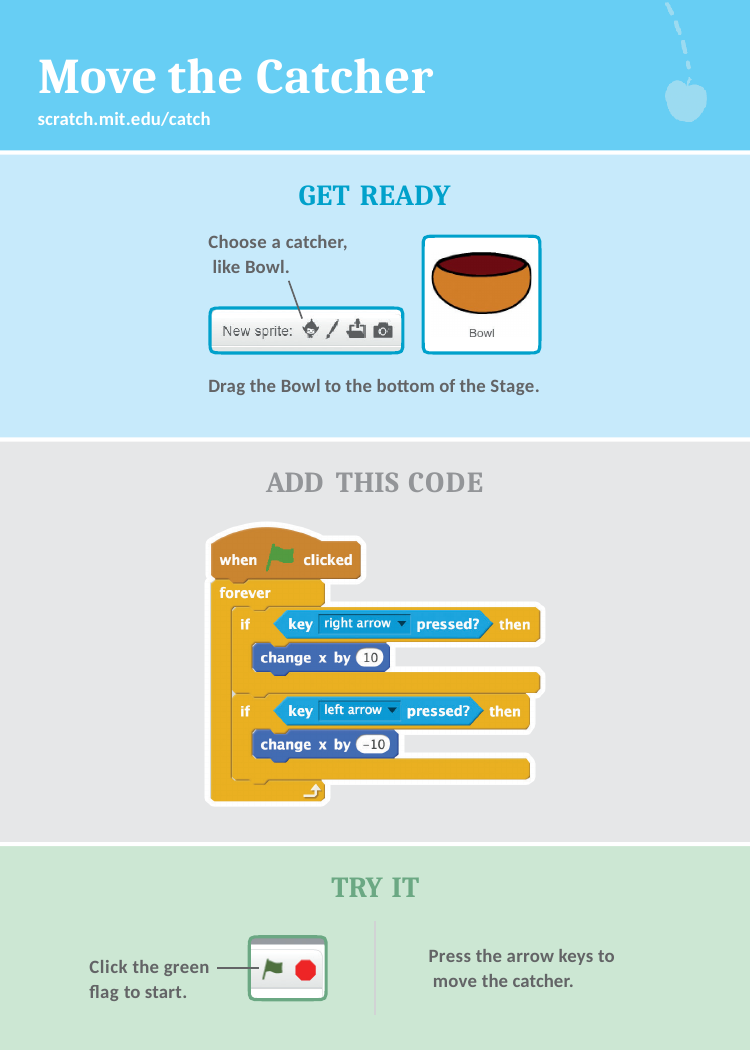

# Move the Catcher
scratch.mit.edu/catch

GET READY
Choose a catcher,  like Bowl.

Drag the Bowl to the bottom of the Stage.

ADD  THIS CODE

TRY IT

Press the arrow keys to  move the catcher.
Click the green
flag to start.